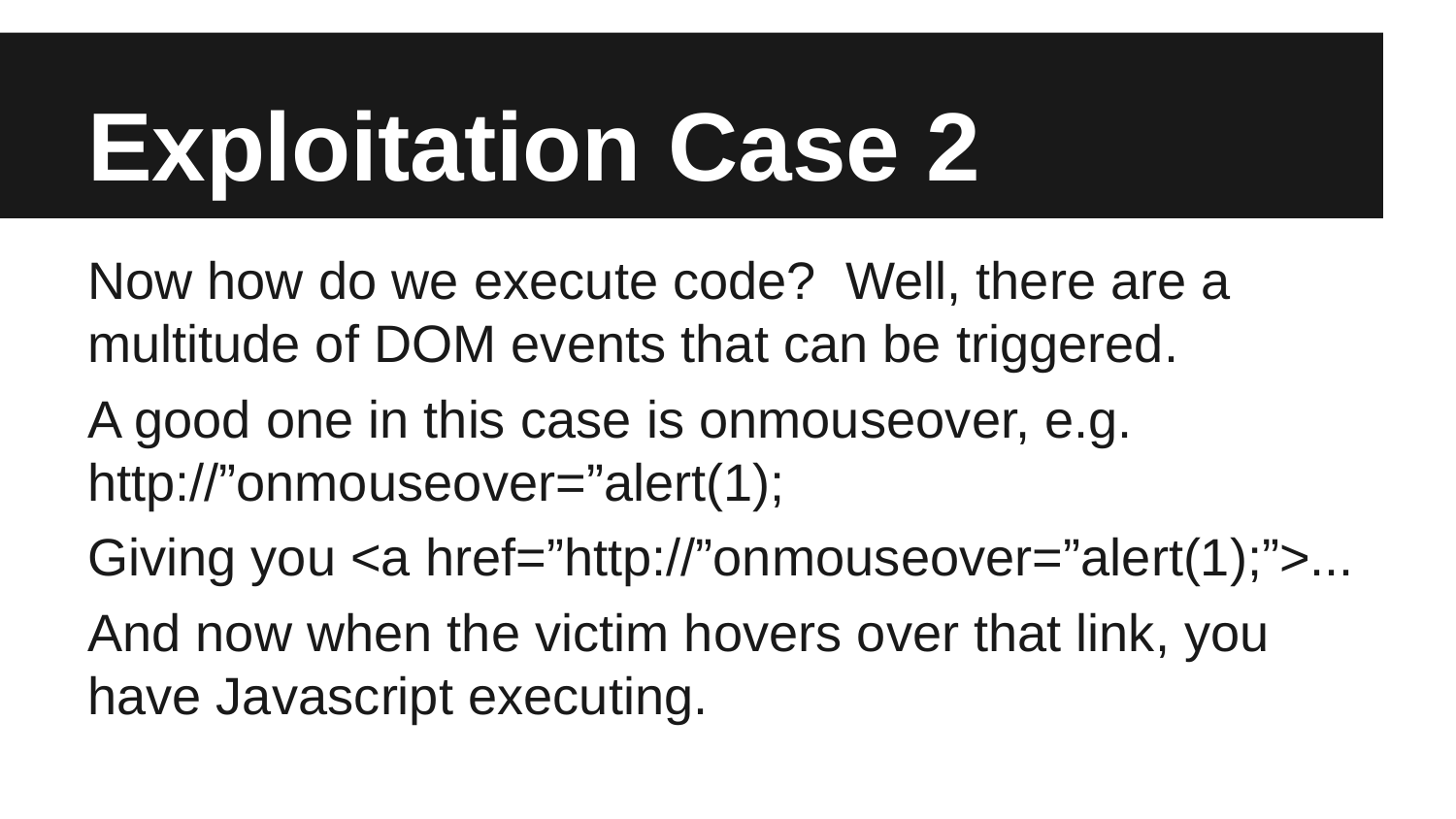

# Exploitation Case 2
Now how do we execute code?  Well, there are a multitude of DOM events that can be triggered.
A good one in this case is onmouseover, e.g. http://”onmouseover=”alert(1);
Giving you <a href=”http://”onmouseover=”alert(1);”>...
And now when the victim hovers over that link, you have Javascript executing.